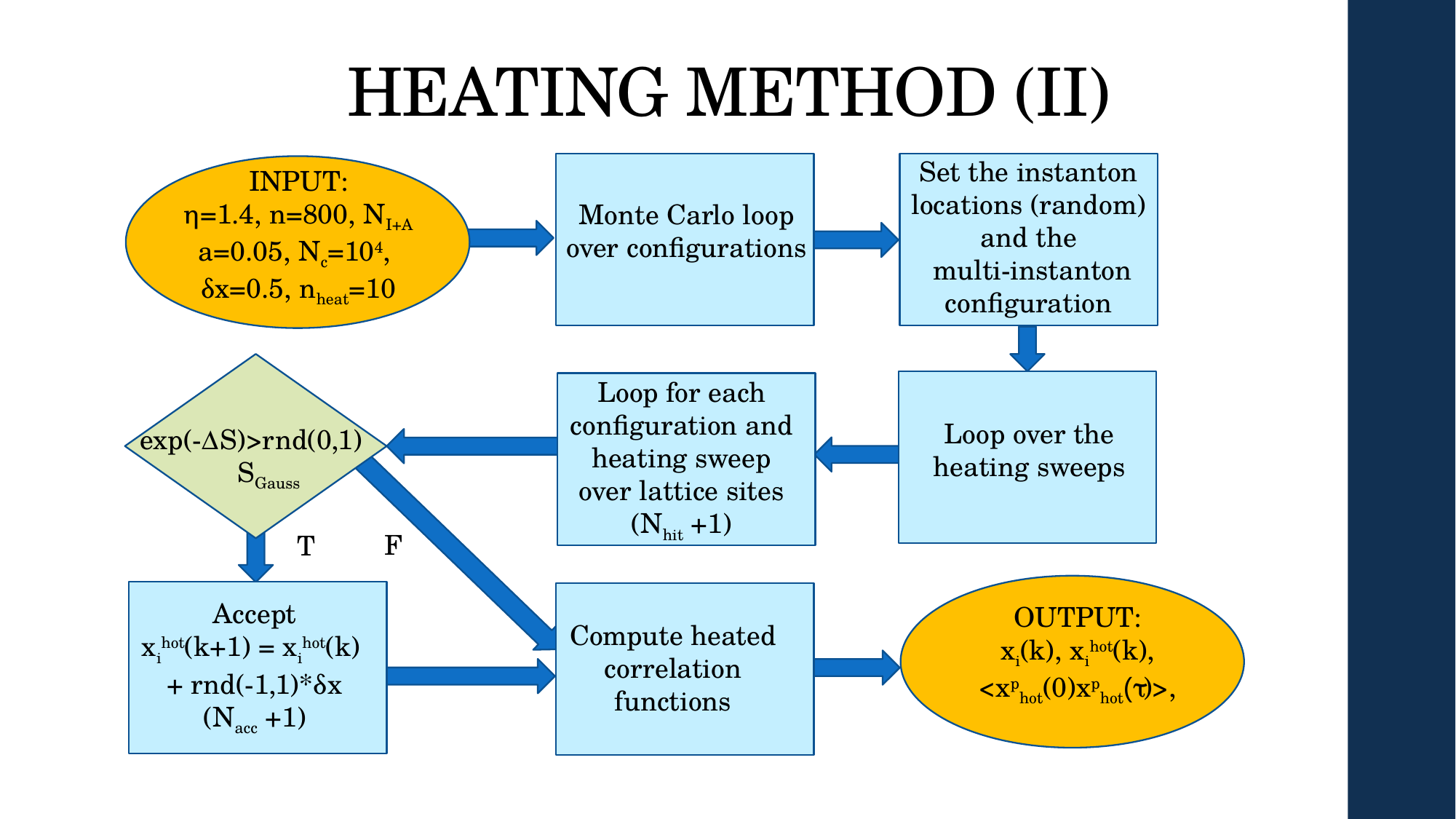

# HEATING METHOD (II)
Set the instanton locations (random) and the
 multi-instanton configuration

INPUT:
η=1.4, n=800, NI+A
a=0.05, Nc=104,
δx=0.5, nheat=10

Monte Carlo loop over configurations

Loop for each configuration and heating sweep over lattice sites
(Nhit +1)

Loop over the heating sweeps
exp(-ΔS)>rnd(0,1)
SGauss

F
T

Accept
xihot(k+1) = xihot(k)
+ rnd(-1,1)*δx
(Nacc +1)
OUTPUT:
 xi(k), xihot(k),
<xphot(0)xphot(τ)>,
Compute heated correlation functions